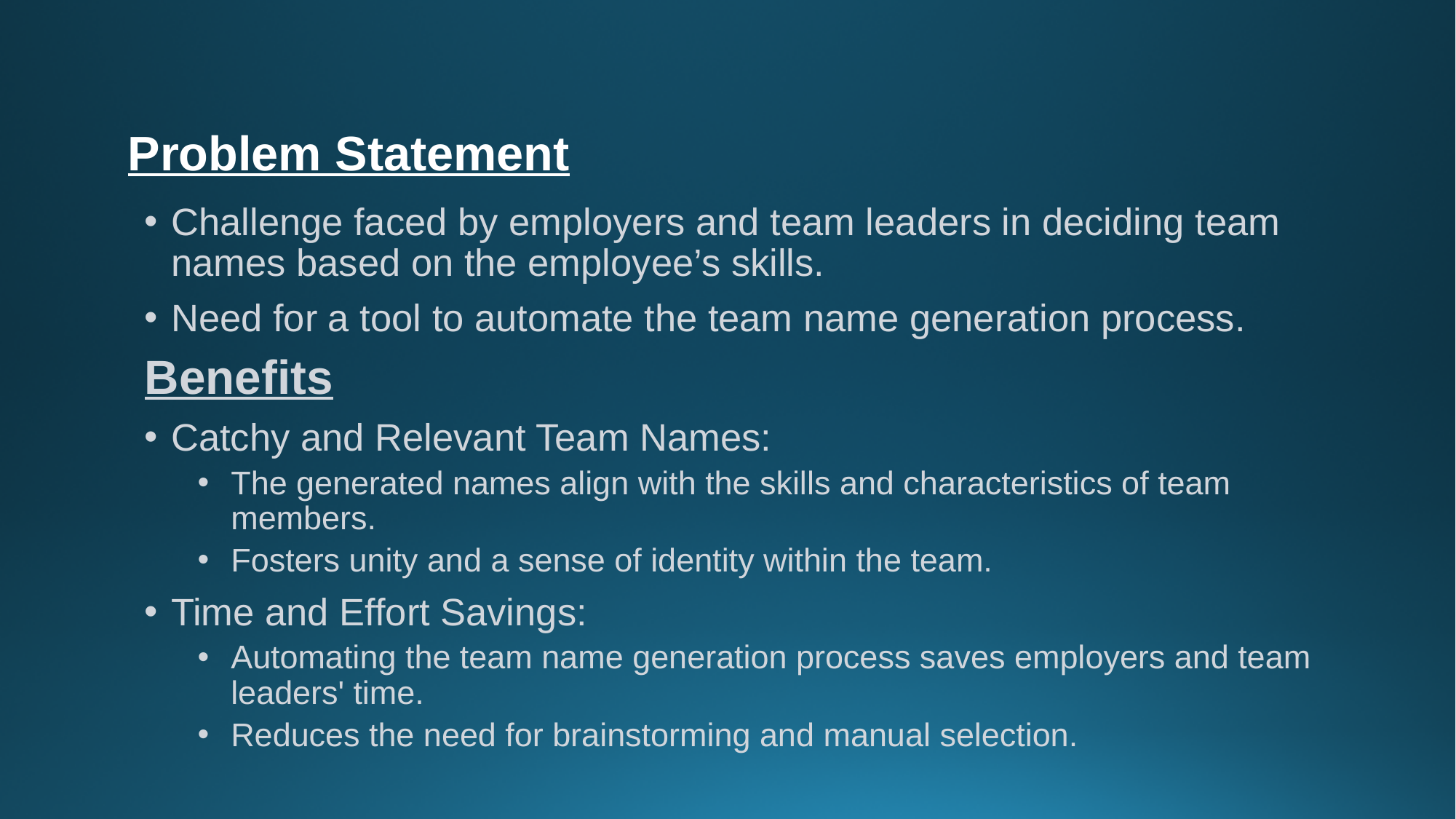

# Problem Statement
Challenge faced by employers and team leaders in deciding team names based on the employee’s skills.
Need for a tool to automate the team name generation process.
Benefits
Catchy and Relevant Team Names:
The generated names align with the skills and characteristics of team members.
Fosters unity and a sense of identity within the team.
Time and Effort Savings:
Automating the team name generation process saves employers and team leaders' time.
Reduces the need for brainstorming and manual selection.